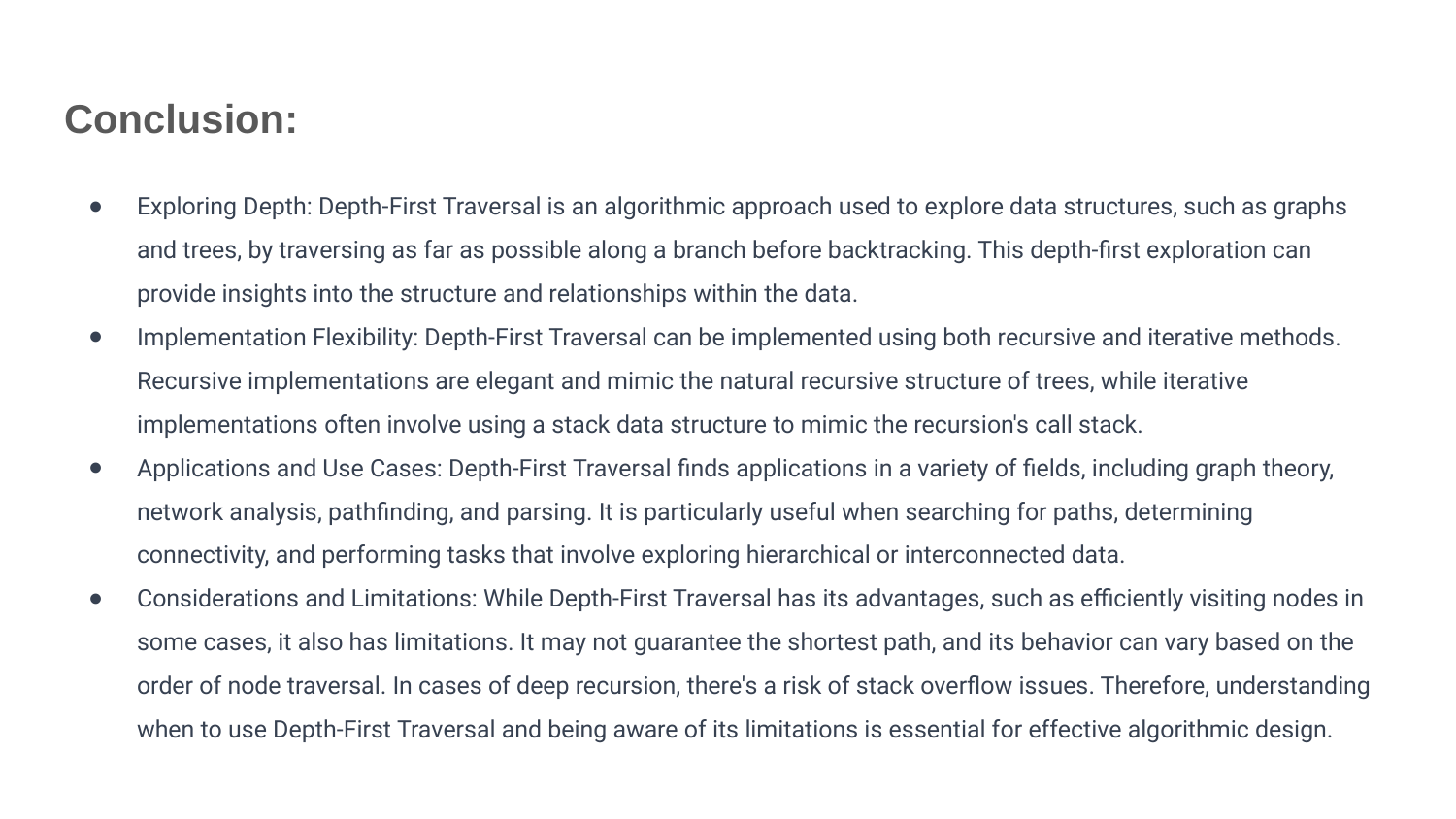

# Conclusion:
Exploring Depth: Depth-First Traversal is an algorithmic approach used to explore data structures, such as graphs and trees, by traversing as far as possible along a branch before backtracking. This depth-first exploration can provide insights into the structure and relationships within the data.
Implementation Flexibility: Depth-First Traversal can be implemented using both recursive and iterative methods. Recursive implementations are elegant and mimic the natural recursive structure of trees, while iterative implementations often involve using a stack data structure to mimic the recursion's call stack.
Applications and Use Cases: Depth-First Traversal finds applications in a variety of fields, including graph theory, network analysis, pathfinding, and parsing. It is particularly useful when searching for paths, determining connectivity, and performing tasks that involve exploring hierarchical or interconnected data.
Considerations and Limitations: While Depth-First Traversal has its advantages, such as efficiently visiting nodes in some cases, it also has limitations. It may not guarantee the shortest path, and its behavior can vary based on the order of node traversal. In cases of deep recursion, there's a risk of stack overflow issues. Therefore, understanding when to use Depth-First Traversal and being aware of its limitations is essential for effective algorithmic design.